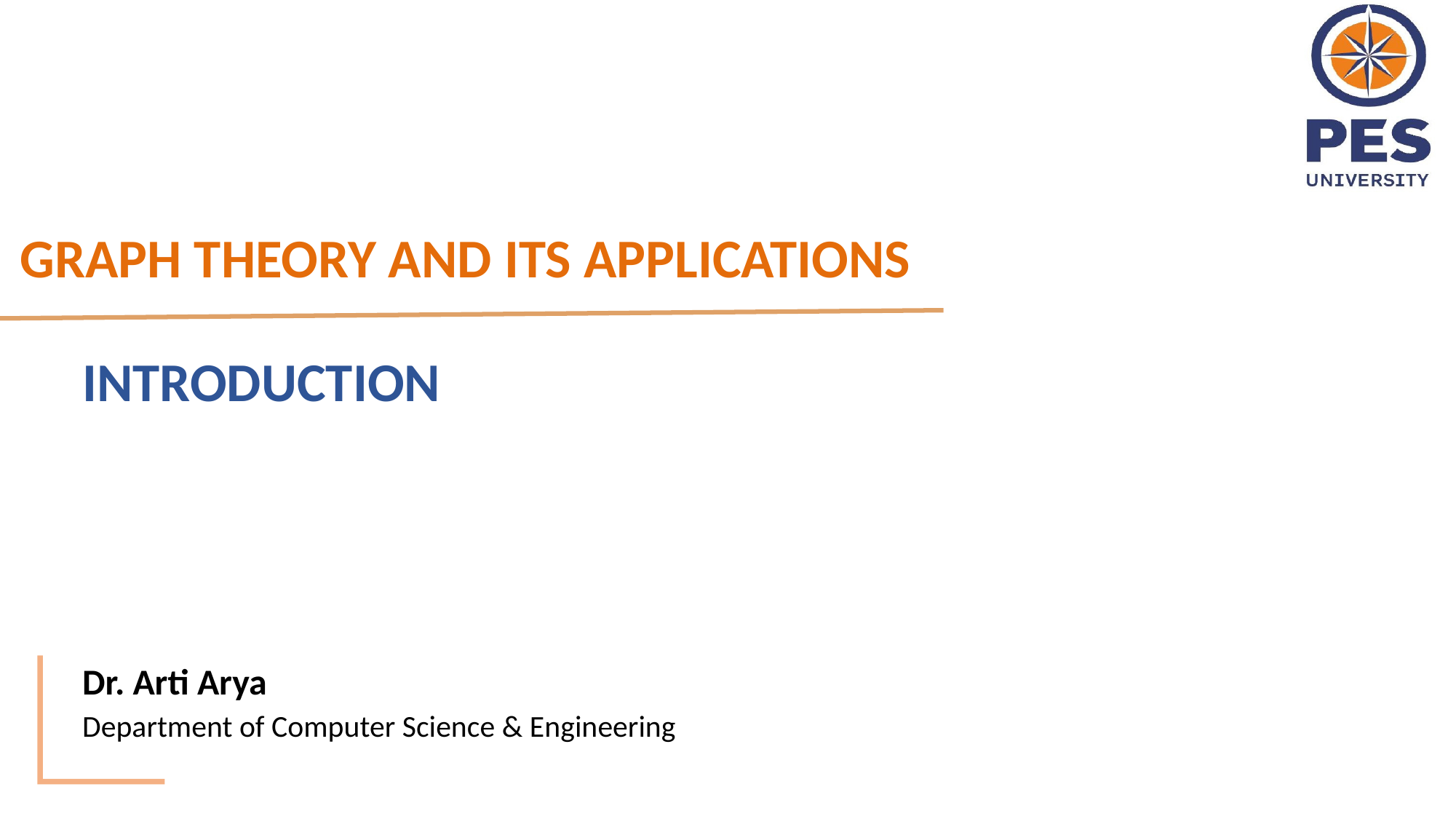

# GRAPH THEORY AND ITS APPLICATIONS

INTRODUCTION
Dr. Arti Arya
Department of Computer Science & Engineering